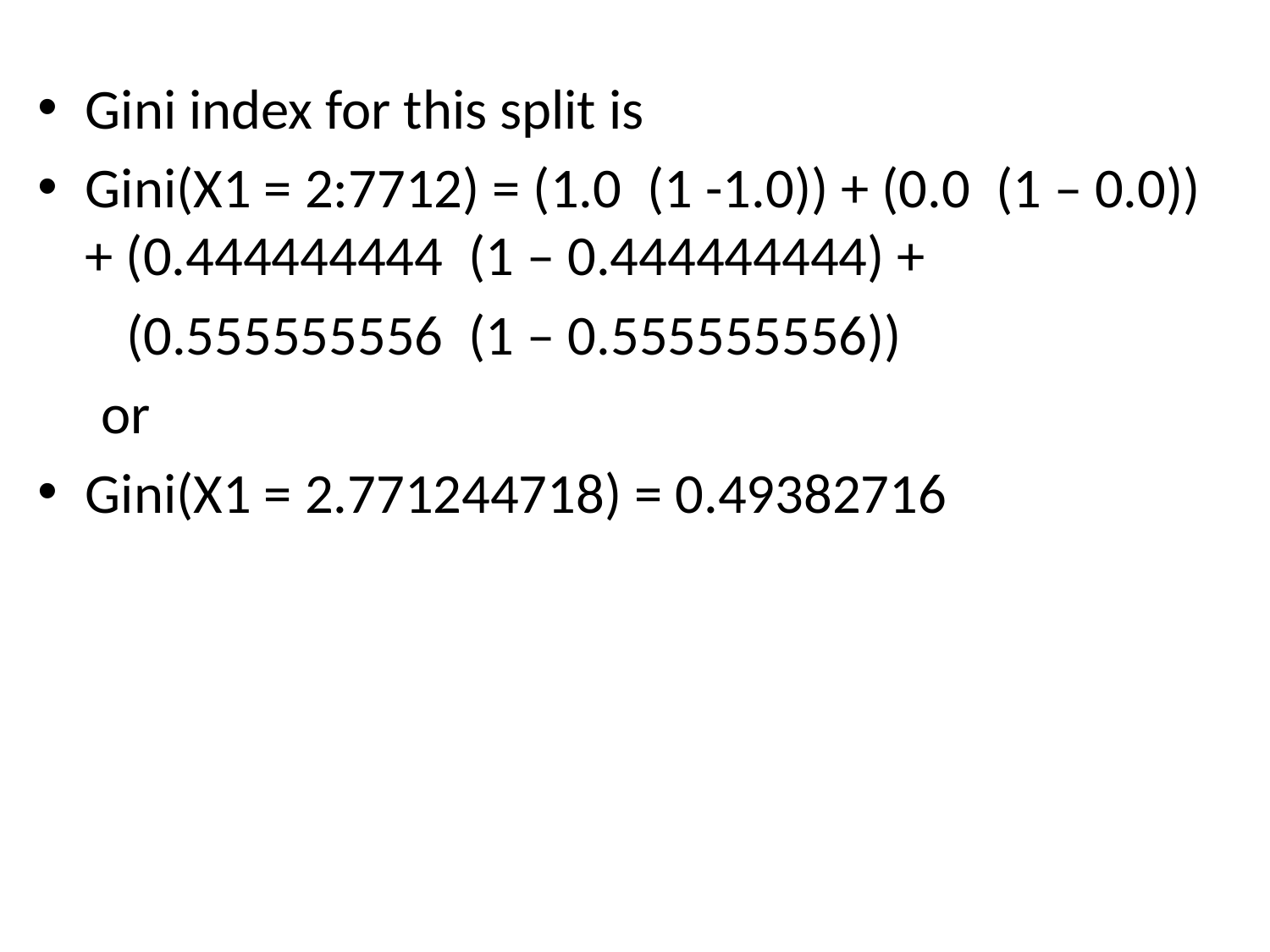

Gini index for this split is
Gini(X1 = 2:7712) = (1.0  (1 -1.0)) + (0.0  (1 – 0.0)) + (0.444444444  (1 – 0.444444444) +
       (0.555555556  (1 – 0.555555556))
     or
Gini(X1 = 2.771244718) = 0.49382716